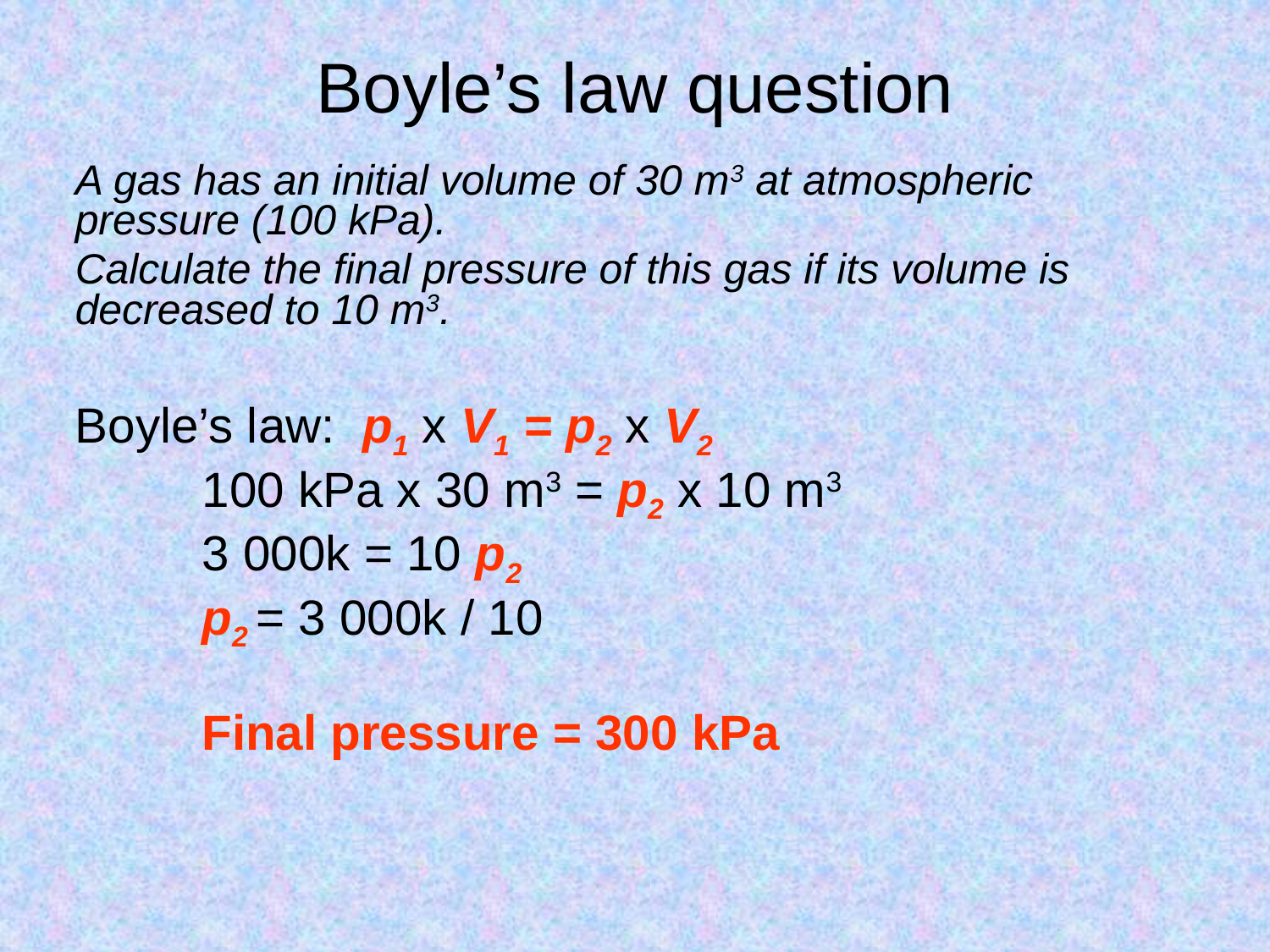

Boyle’s law question
A gas has an initial volume of 30 m3 at atmospheric pressure (100 kPa).
Calculate the final pressure of this gas if its volume is decreased to 10 m3.

Boyle’s law:  p1 x V1 = p2 x V2
	100 kPa x 30 m3 = p2 x 10 m3
	3 000k = 10 p2
	p2 = 3 000k / 10

	Final pressure = 300 kPa